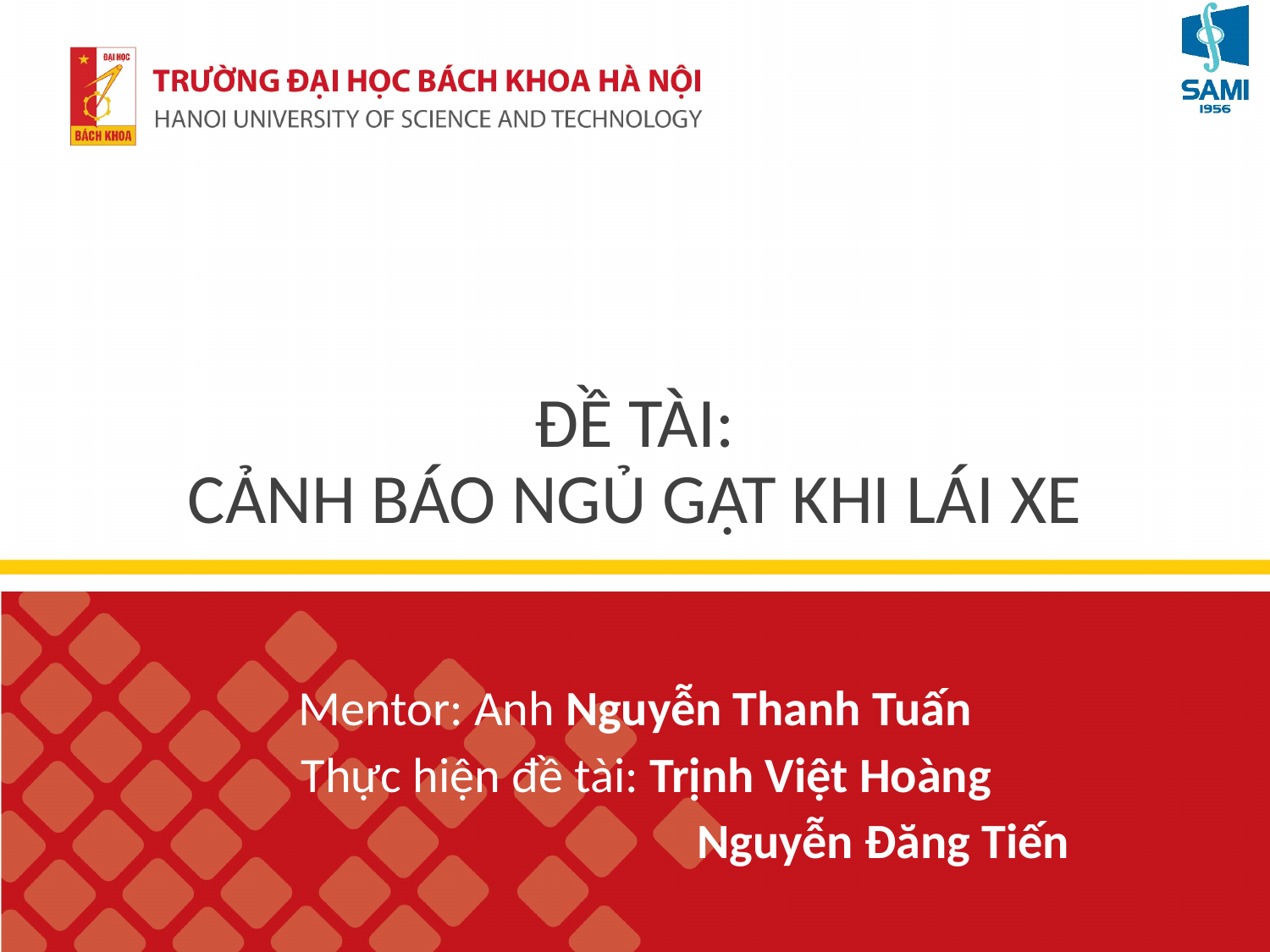

# ĐỀ TÀI: CẢNH BÁO NGỦ GẬT KHI LÁI XE
Mentor: Anh Nguyễn Thanh Tuấn
  Thực hiện đề tài: Trịnh Việt Hoàng
				Nguyễn Đăng Tiến